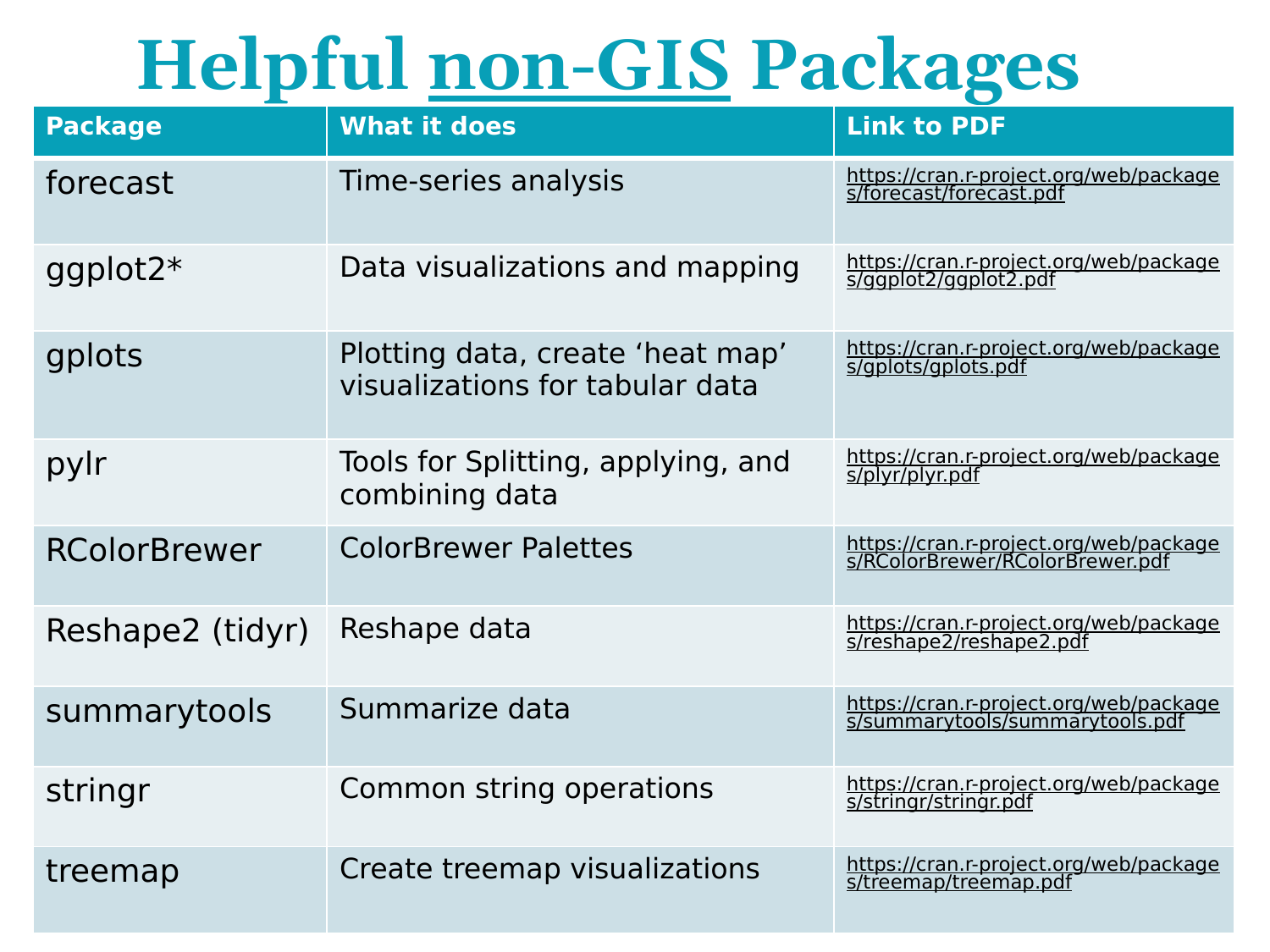

# Helpful non-GIS Packages
| Package | What it does | Link to PDF |
| --- | --- | --- |
| forecast | Time-series analysis | https://cran.r-project.org/web/packages/forecast/forecast.pdf |
| ggplot2\* | Data visualizations and mapping | https://cran.r-project.org/web/packages/ggplot2/ggplot2.pdf |
| gplots | Plotting data, create ‘heat map’ visualizations for tabular data | https://cran.r-project.org/web/packages/gplots/gplots.pdf |
| pylr | Tools for Splitting, applying, and combining data | https://cran.r-project.org/web/packages/plyr/plyr.pdf |
| RColorBrewer | ColorBrewer Palettes | https://cran.r-project.org/web/packages/RColorBrewer/RColorBrewer.pdf |
| Reshape2 (tidyr) | Reshape data | https://cran.r-project.org/web/packages/reshape2/reshape2.pdf |
| summarytools | Summarize data | https://cran.r-project.org/web/packages/summarytools/summarytools.pdf |
| stringr | Common string operations | https://cran.r-project.org/web/packages/stringr/stringr.pdf |
| treemap | Create treemap visualizations | https://cran.r-project.org/web/packages/treemap/treemap.pdf |
34